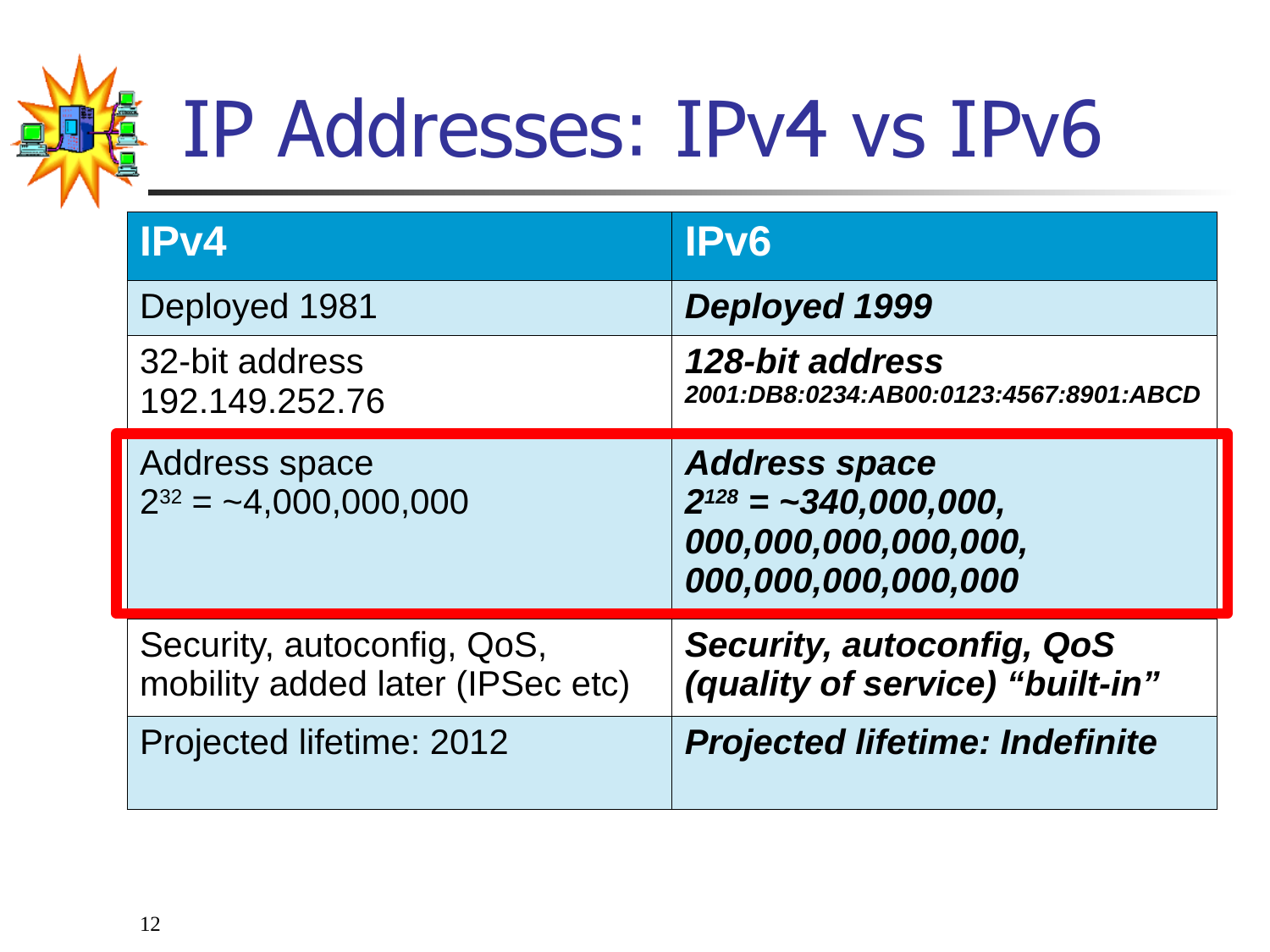

# IP Addresses: IPv4 vs IPv6
| IPv4 | IPv6 |
| --- | --- |
| Deployed 1981 | Deployed 1999 |
| 32-bit address 192.149.252.76 | 128-bit address 2001:DB8:0234:AB00:0123:4567:8901:ABCD |
| Address space 232 = ~4,000,000,000 | Address space 2128 = ~340,000,000, 000,000,000,000,000, 000,000,000,000,000 |
| Security, autoconfig, QoS, mobility added later (IPSec etc) | Security, autoconfig, QoS (quality of service) “built-in” |
| Projected lifetime: 2012 | Projected lifetime: Indefinite |

12